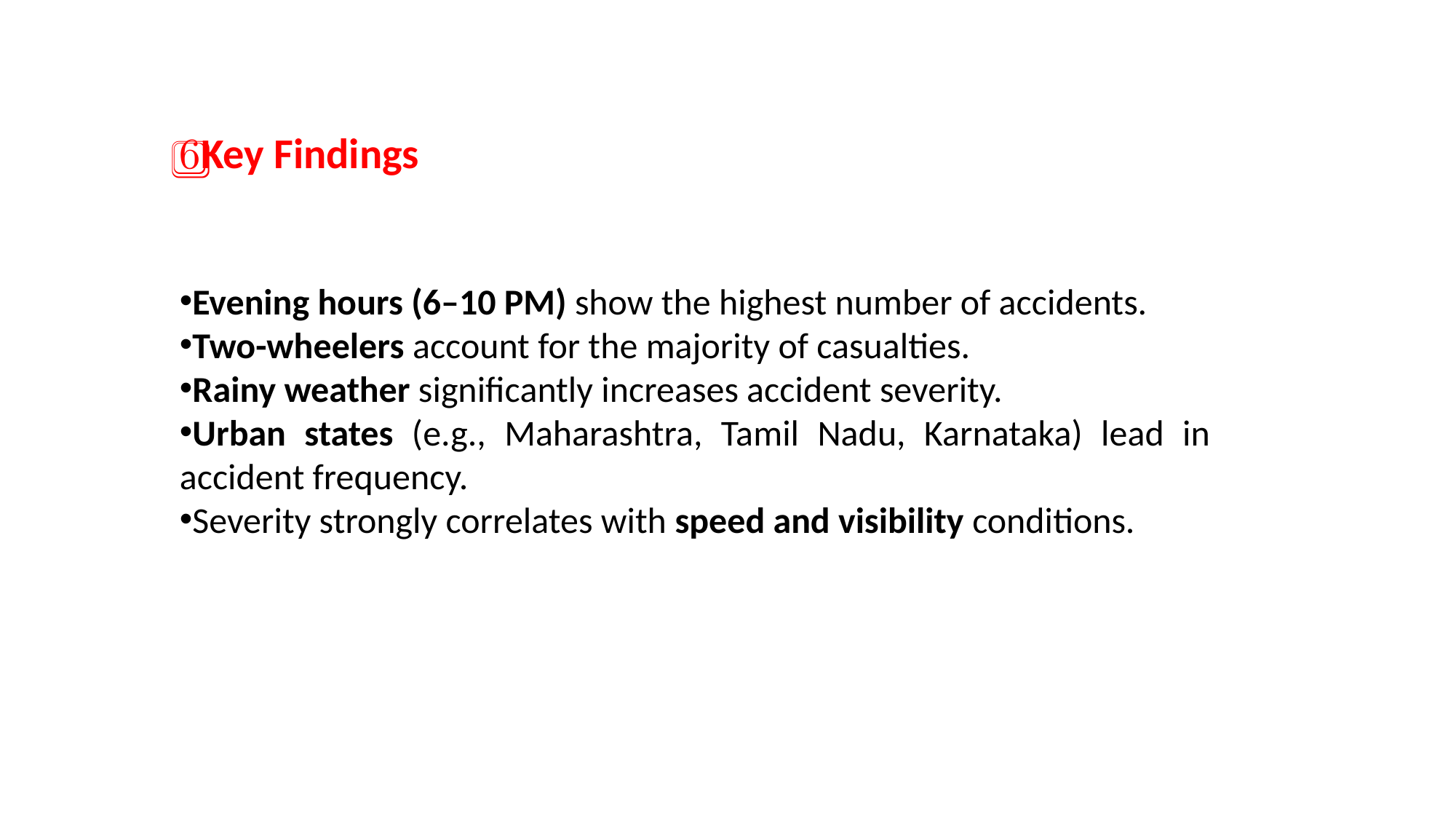

6️⃣Key Findings

Evening hours (6–10 PM) show the highest number of accidents.
Two-wheelers account for the majority of casualties.
Rainy weather significantly increases accident severity.
Urban states (e.g., Maharashtra, Tamil Nadu, Karnataka) lead in accident frequency.
Severity strongly correlates with speed and visibility conditions.